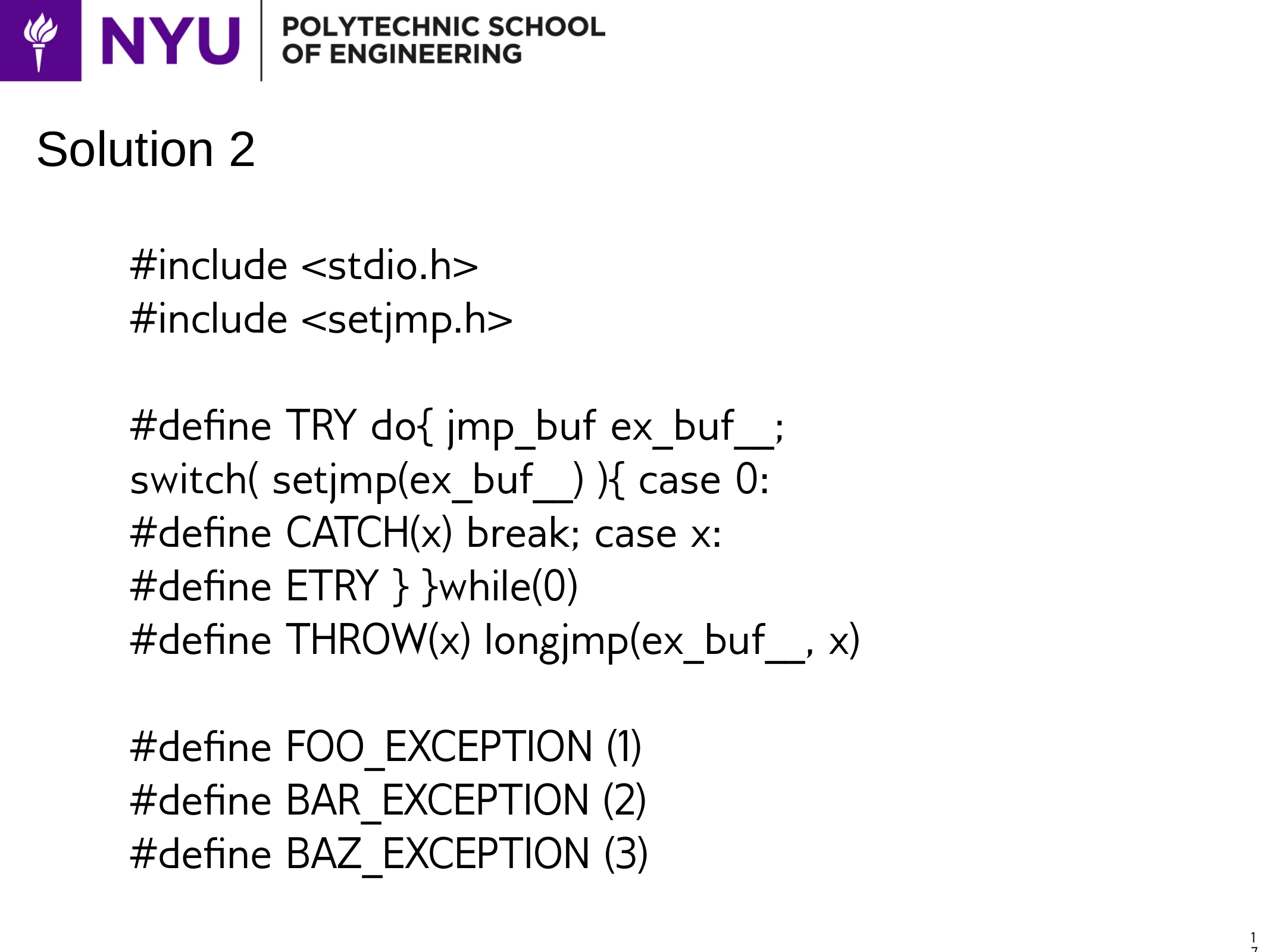

# Solution 2
#include <stdio.h>
#include <setjmp.h>

#define TRY do{ jmp_buf ex_buf__; switch( setjmp(ex_buf__) ){ case 0:
#define CATCH(x) break; case x:
#define ETRY } }while(0)
#define THROW(x) longjmp(ex_buf__, x)

#define FOO_EXCEPTION (1)
#define BAR_EXCEPTION (2)
#define BAZ_EXCEPTION (3)
17